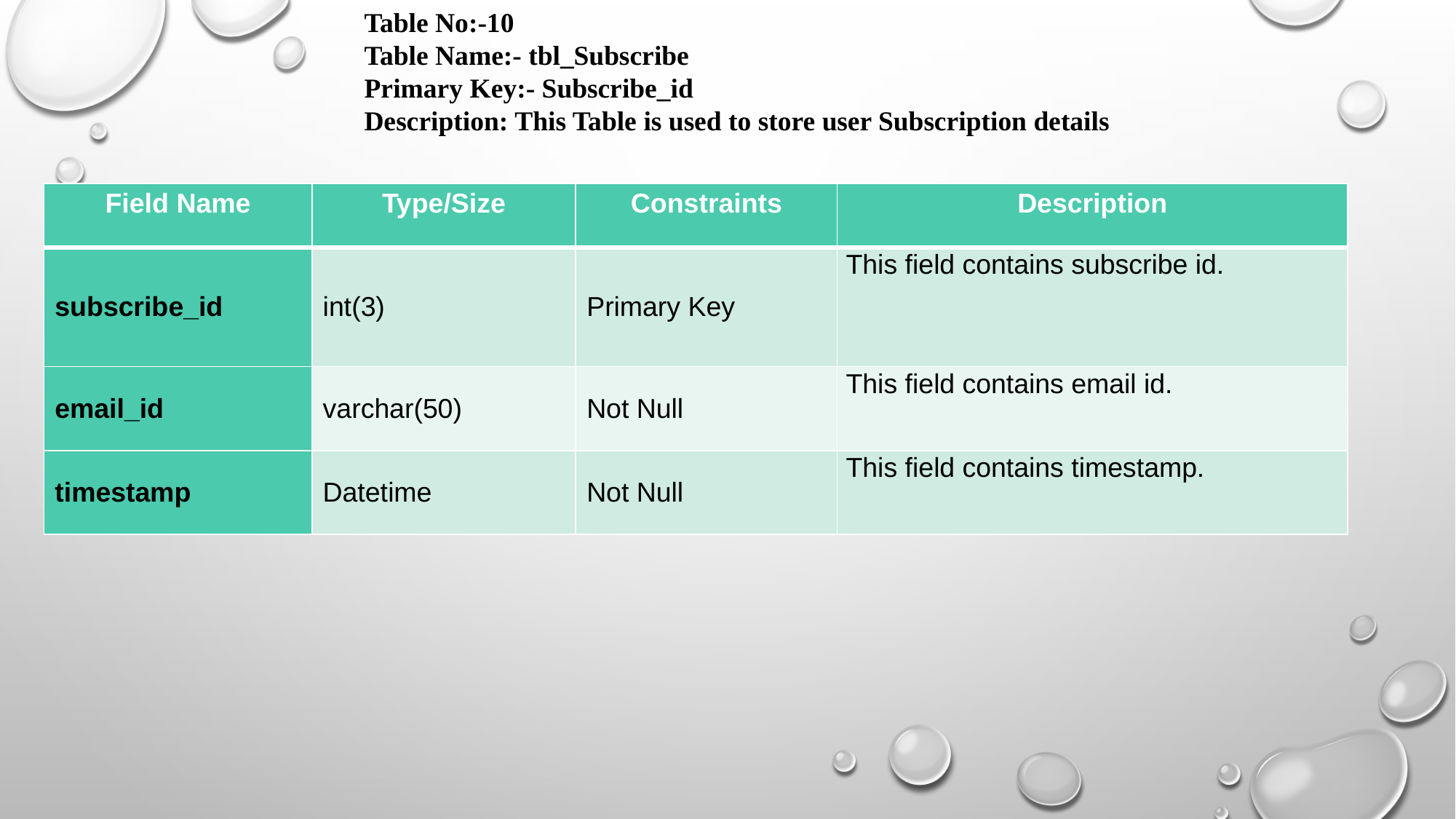

Table No:-10
Table Name:- tbl_Subscribe
Primary Key:- Subscribe_id
Description: This Table is used to store user Subscription details
| Field Name | Type/Size | Constraints | Description |
| --- | --- | --- | --- |
| subscribe\_id | int(3) | Primary Key | This field contains subscribe id. |
| email\_id | varchar(50) | Not Null | This field contains email id. |
| timestamp | Datetime | Not Null | This field contains timestamp. |